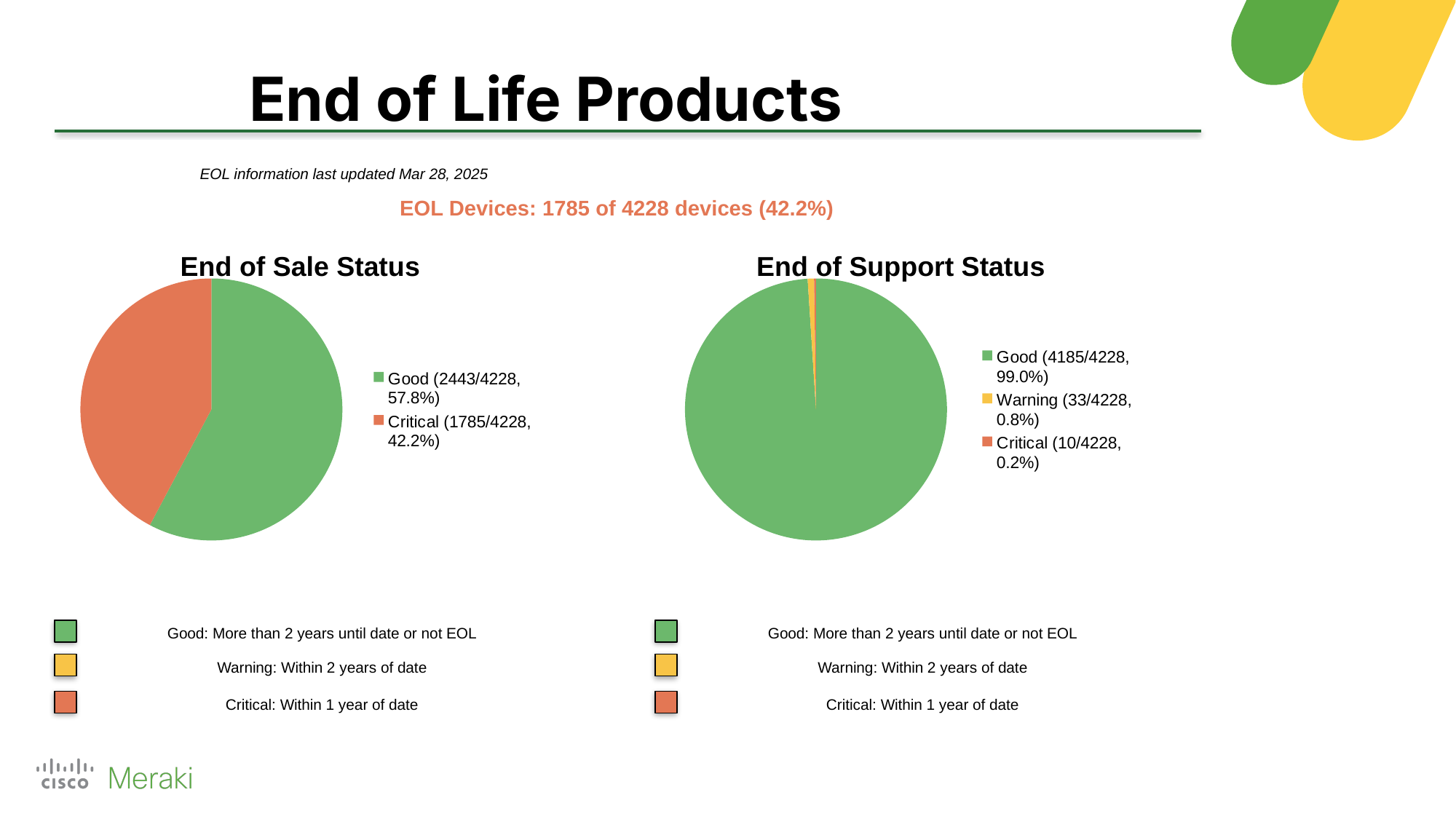

End of Life Products

EOL information last updated Mar 28, 2025

EOL Devices: 1785 of 4228 devices (42.2%)

End of Sale Status

End of Support Status

### Chart

| Category | Status |
|---|---|
| Good (2443/4228, 57.8%) | 2443.0 |
| Critical (1785/4228, 42.2%) | 1785.0 |

### Chart

| Category | Status |
|---|---|
| Good (4185/4228, 99.0%) | 4185.0 |
| Warning (33/4228, 0.8%) | 33.0 |
| Critical (10/4228, 0.2%) | 10.0 |
Good: More than 2 years until date or not EOL

Good: More than 2 years until date or not EOL

Warning: Within 2 years of date

Warning: Within 2 years of date

Critical: Within 1 year of date

Critical: Within 1 year of date